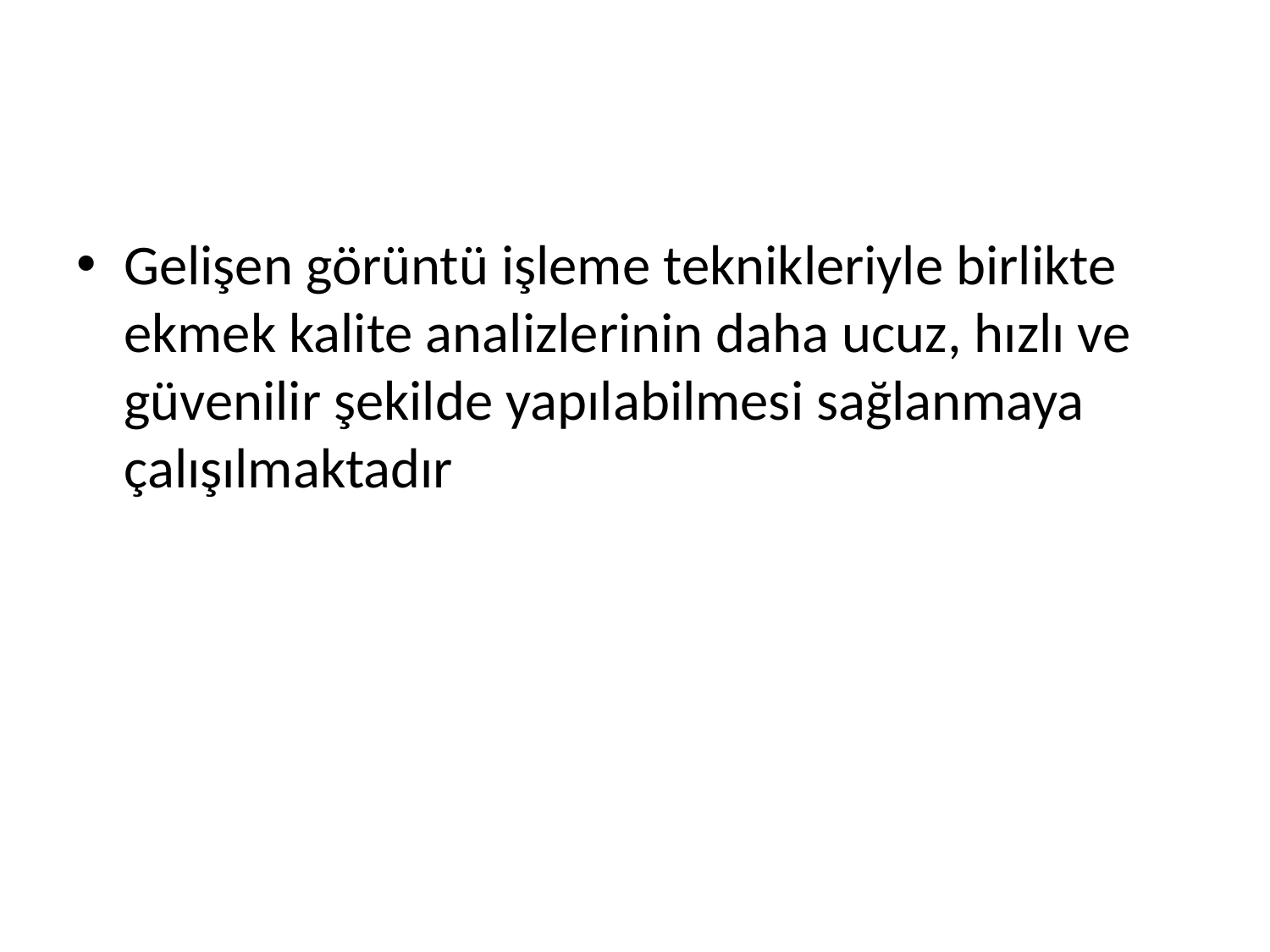

Gelişen görüntü işleme teknikleriyle birlikte ekmek kalite analizlerinin daha ucuz, hızlı ve güvenilir şekilde yapılabilmesi sağlanmaya çalışılmaktadır